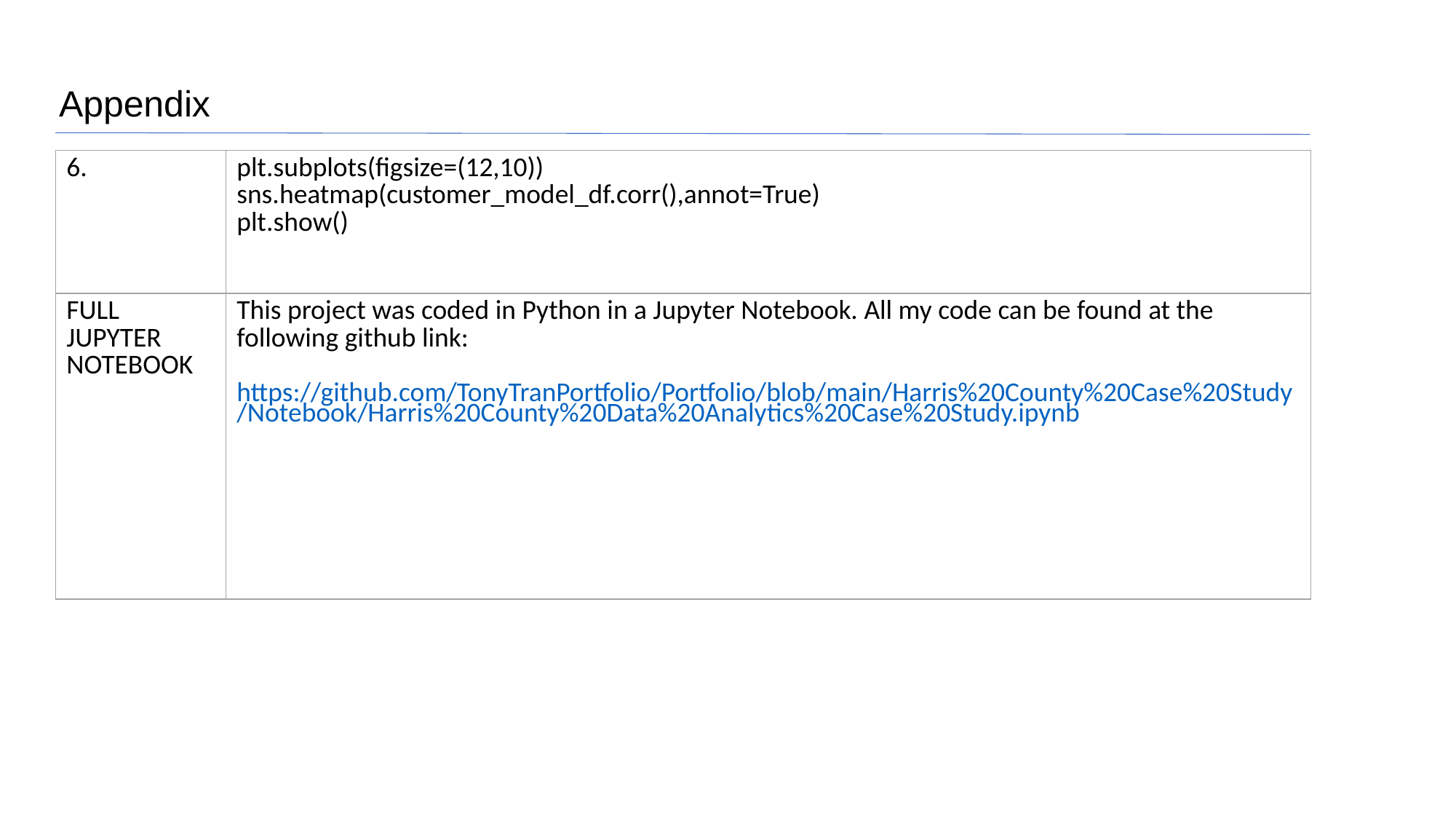

# Appendix
| 6. | plt.subplots(figsize=(12,10)) sns.heatmap(customer\_model\_df.corr(),annot=True) plt.show() |
| --- | --- |
| FULL JUPYTER NOTEBOOK | This project was coded in Python in a Jupyter Notebook. All my code can be found at the following github link: https://github.com/TonyTranPortfolio/Portfolio/blob/main/Harris%20County%20Case%20Study/Notebook/Harris%20County%20Data%20Analytics%20Case%20Study.ipynb |